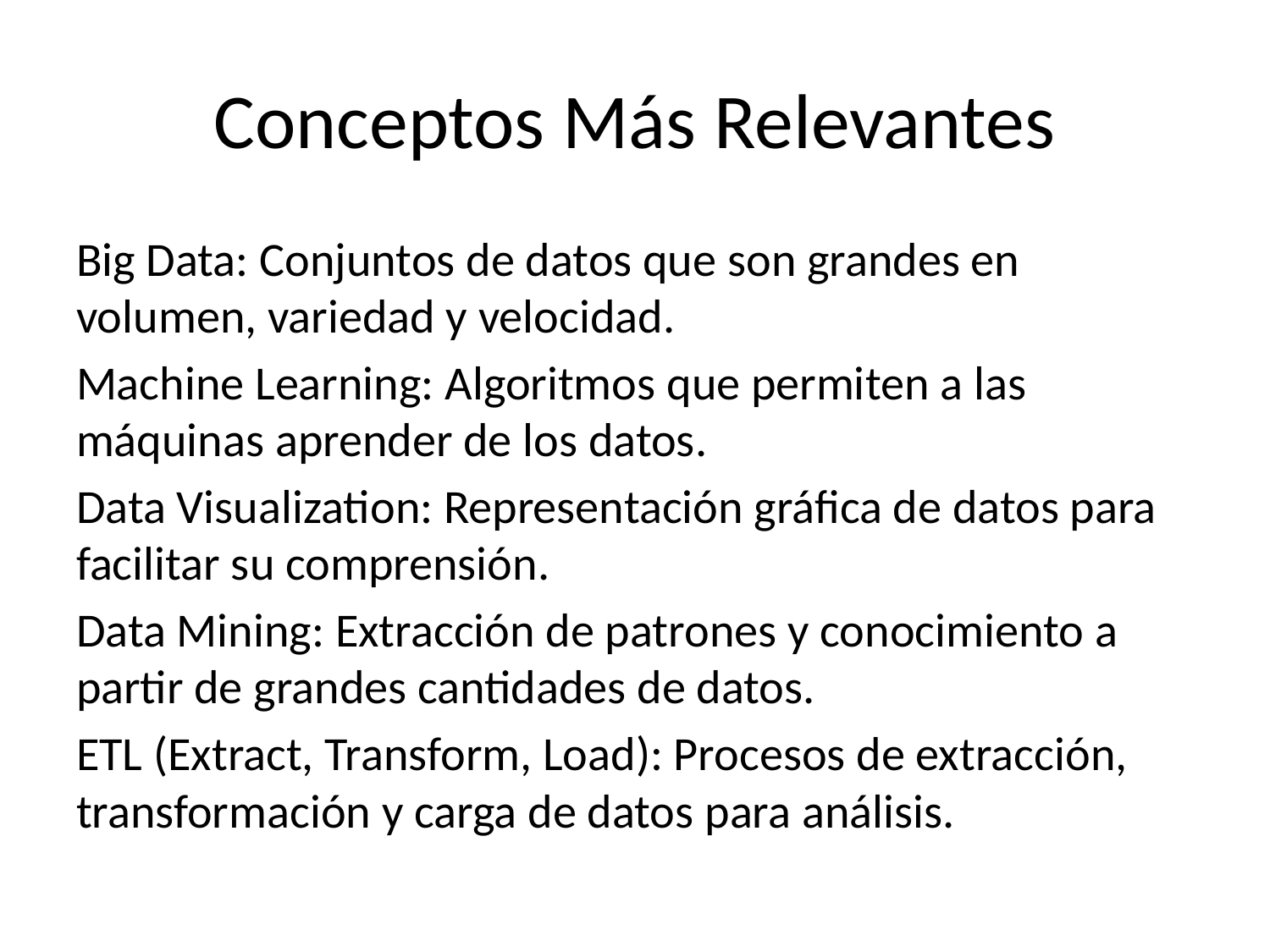

# Conceptos Más Relevantes
Big Data: Conjuntos de datos que son grandes en volumen, variedad y velocidad.
Machine Learning: Algoritmos que permiten a las máquinas aprender de los datos.
Data Visualization: Representación gráfica de datos para facilitar su comprensión.
Data Mining: Extracción de patrones y conocimiento a partir de grandes cantidades de datos.
ETL (Extract, Transform, Load): Procesos de extracción, transformación y carga de datos para análisis.